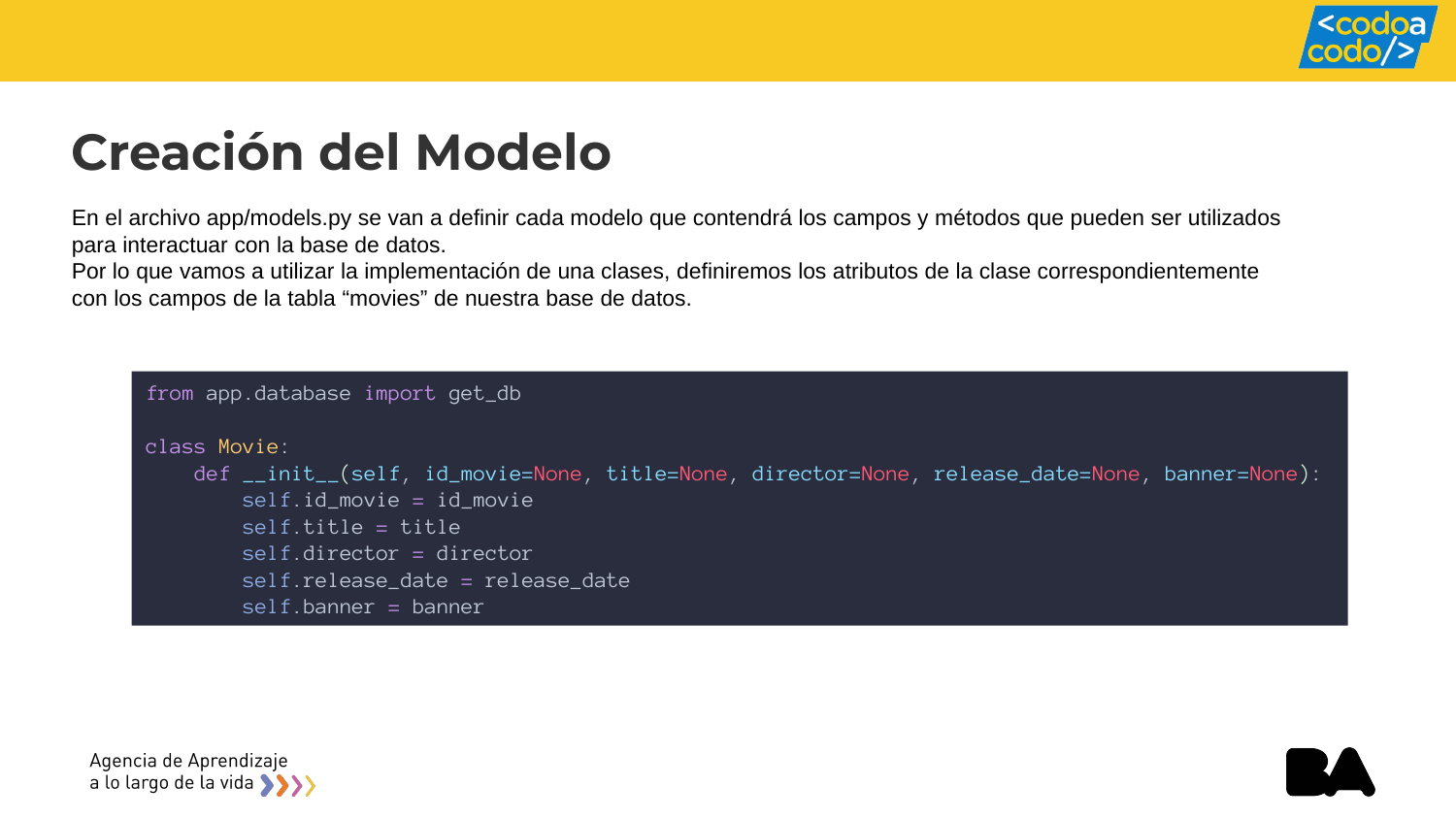

Creación del Modelo
En el archivo app/models.py se van a definir cada modelo que contendrá los campos y métodos que pueden ser utilizados para interactuar con la base de datos.
Por lo que vamos a utilizar la implementación de una clases, definiremos los atributos de la clase correspondientemente con los campos de la tabla “movies” de nuestra base de datos.
from app.database import get_db
class Movie:
    def __init__(self, id_movie=None, title=None, director=None, release_date=None, banner=None):
        self.id_movie = id_movie
        self.title = title
        self.director = director
        self.release_date = release_date
        self.banner = banner